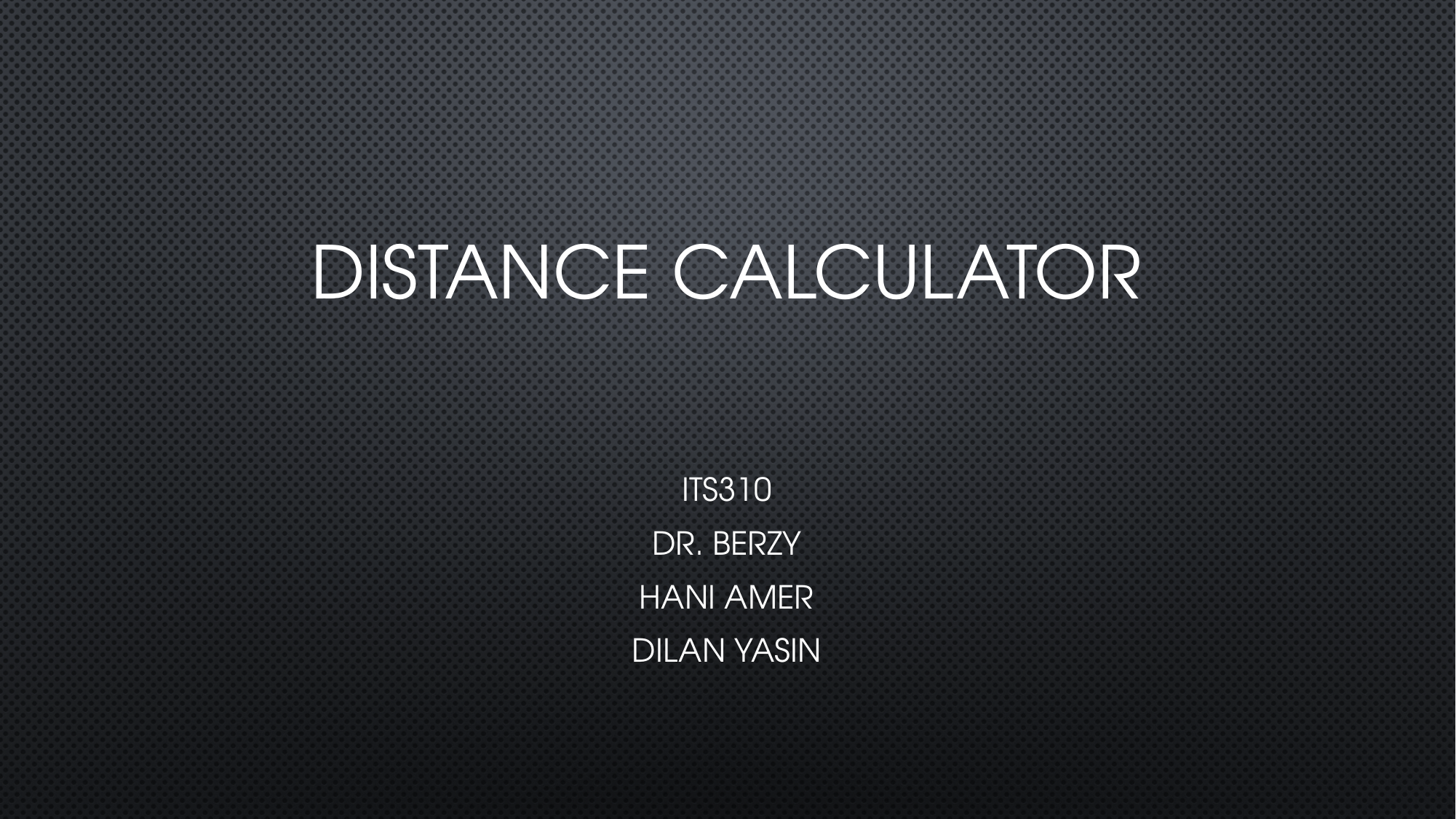

# Distance calculator
ITS310
Dr. Berzy
Hani Amer
Dilan Yasin